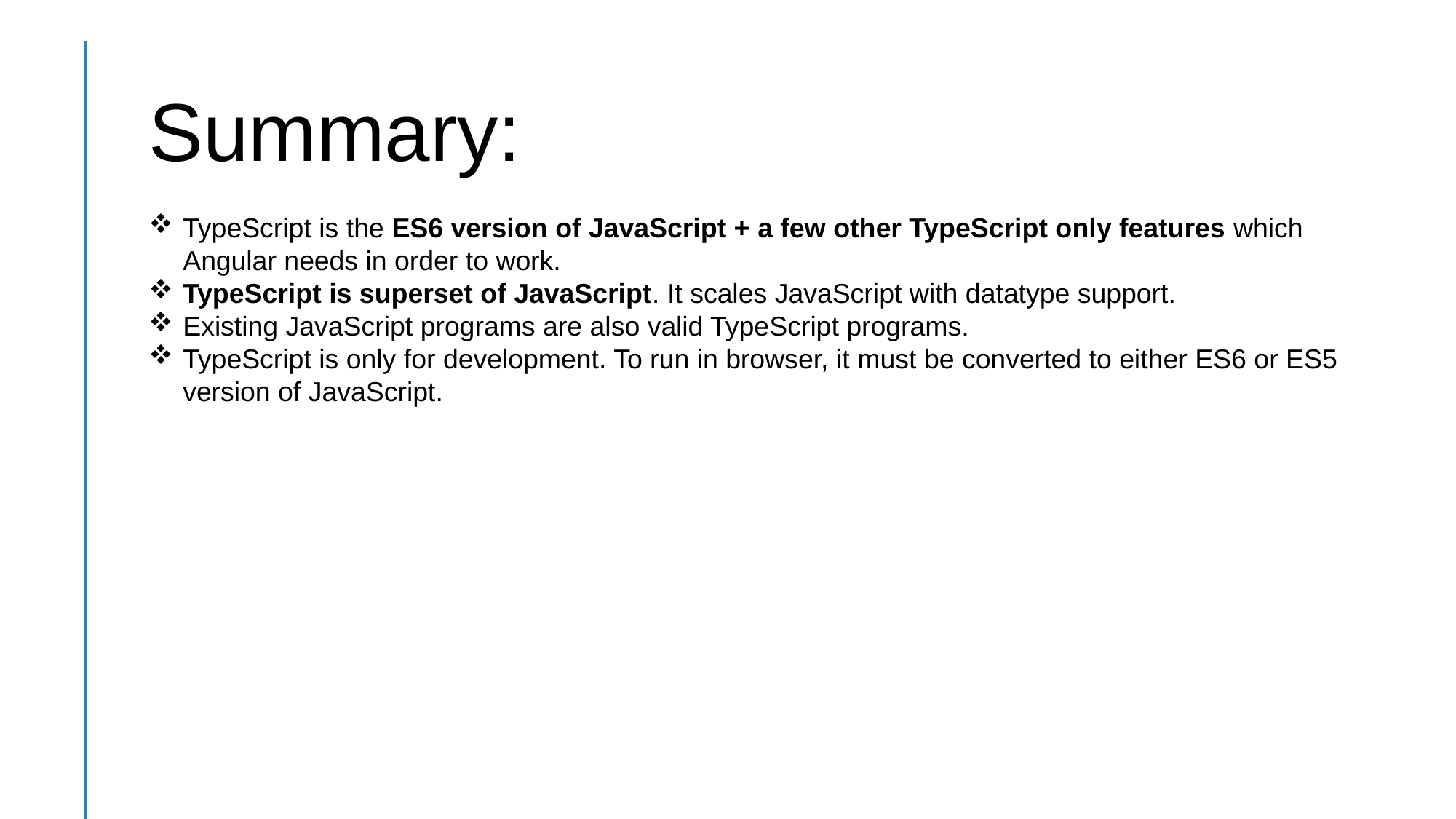

Summary:

TypeScript is the ES6 version of JavaScript + a few other TypeScript only features which Angular needs in order to work.
TypeScript is superset of JavaScript. It scales JavaScript with datatype support.
Existing JavaScript programs are also valid TypeScript programs.
TypeScript is only for development. To run in browser, it must be converted to either ES6 or ES5 version of JavaScript.